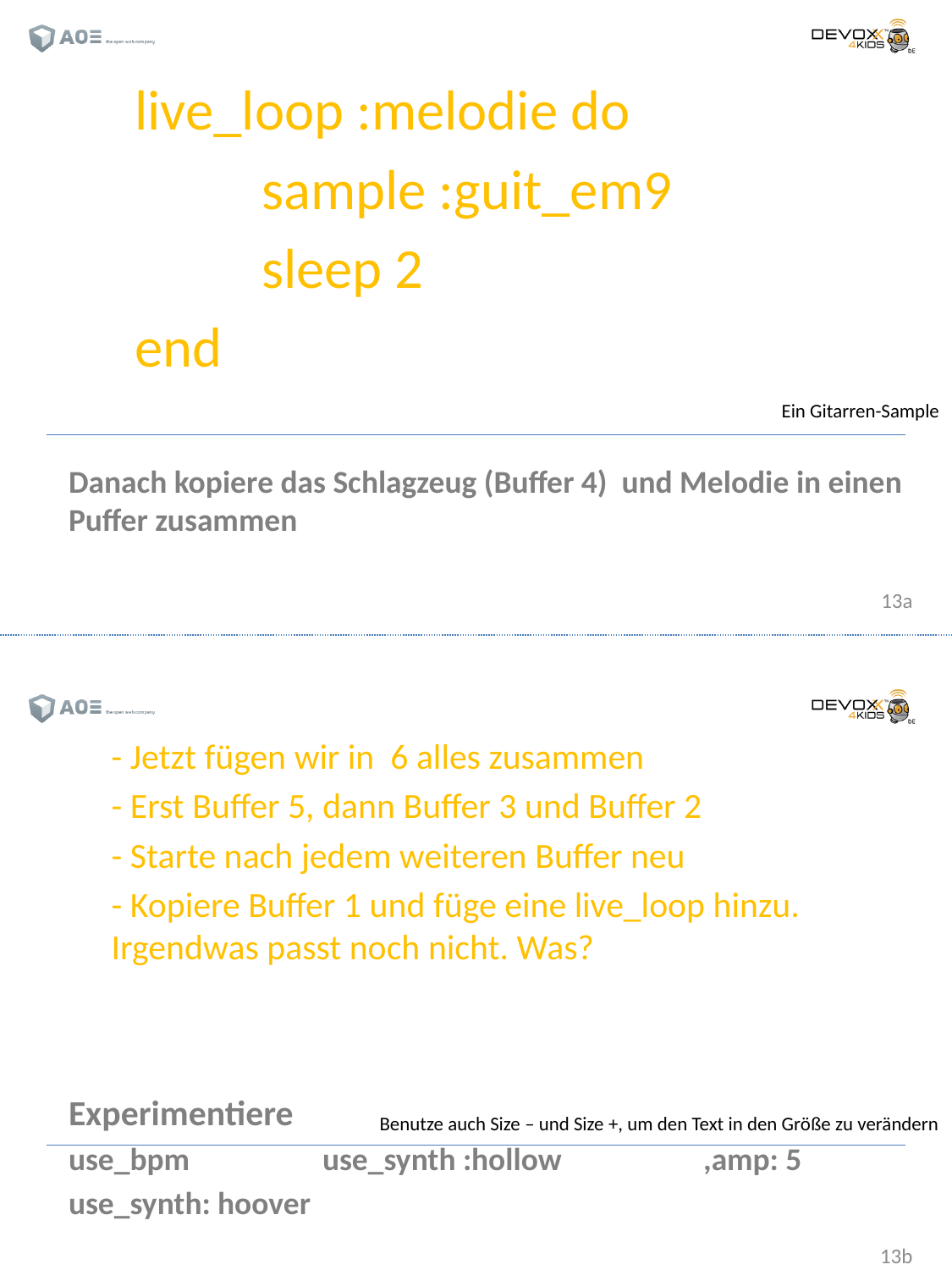

live_loop :melodie do
	sample :guit_em9
 	sleep 2
end
Ein Gitarren-Sample
Danach kopiere das Schlagzeug (Buffer 4)  und Melodie in einen
Puffer zusammen
- Jetzt fügen wir in  6 alles zusammen
- Erst Buffer 5, dann Buffer 3 und Buffer 2
- Starte nach jedem weiteren Buffer neu
- Kopiere Buffer 1 und füge eine live_loop hinzu. Irgendwas passt noch nicht. Was?
Experimentiere
use_bpm		use_synth :hollow		,amp: 5
use_synth: hoover
Benutze auch Size – und Size +, um den Text in den Größe zu verändern